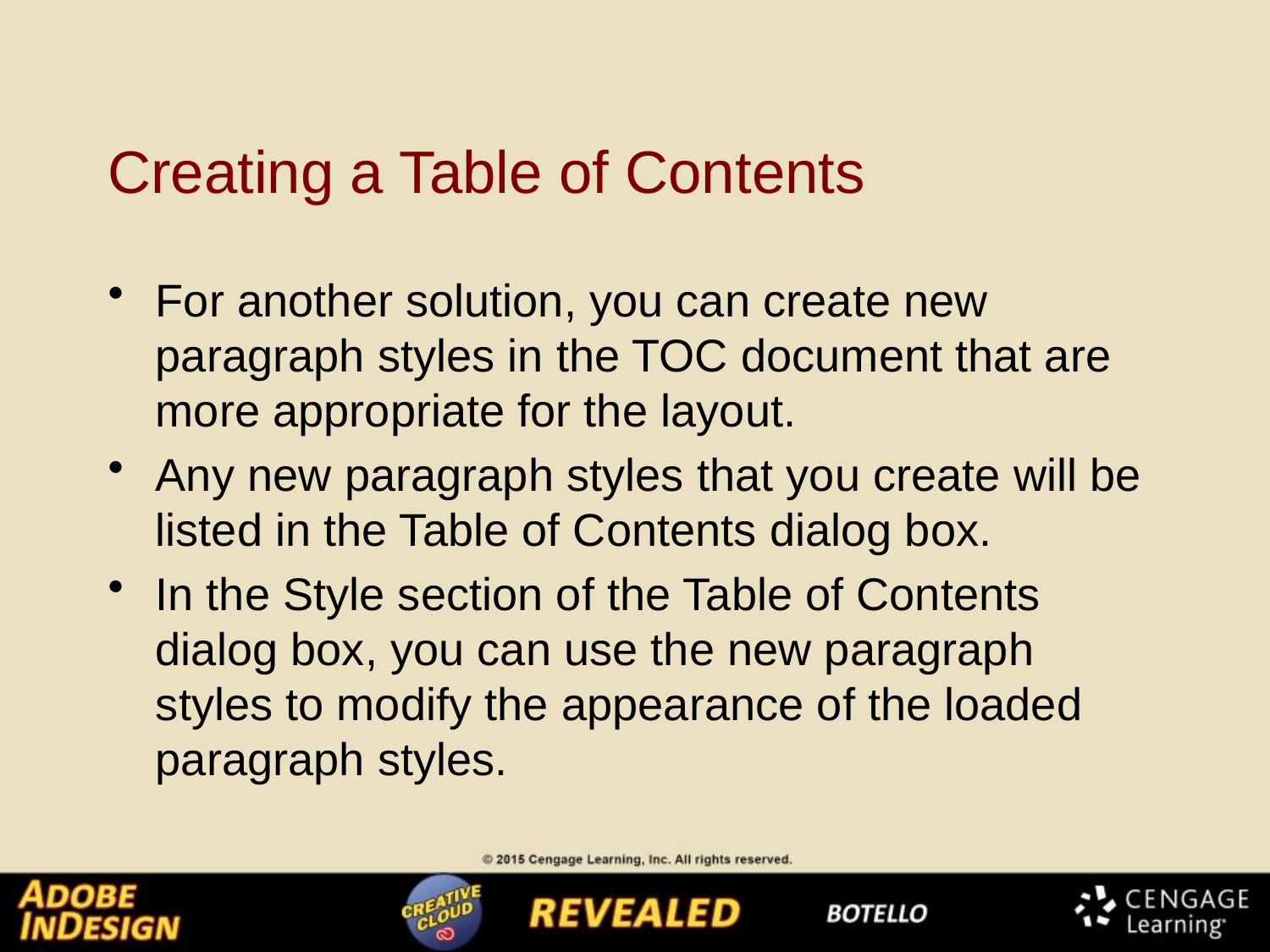

# Creating a Table of Contents
For another solution, you can create new paragraph styles in the TOC document that are more appropriate for the layout.
Any new paragraph styles that you create will be listed in the Table of Contents dialog box.
In the Style section of the Table of Contents dialog box, you can use the new paragraph styles to modify the appearance of the loaded paragraph styles.